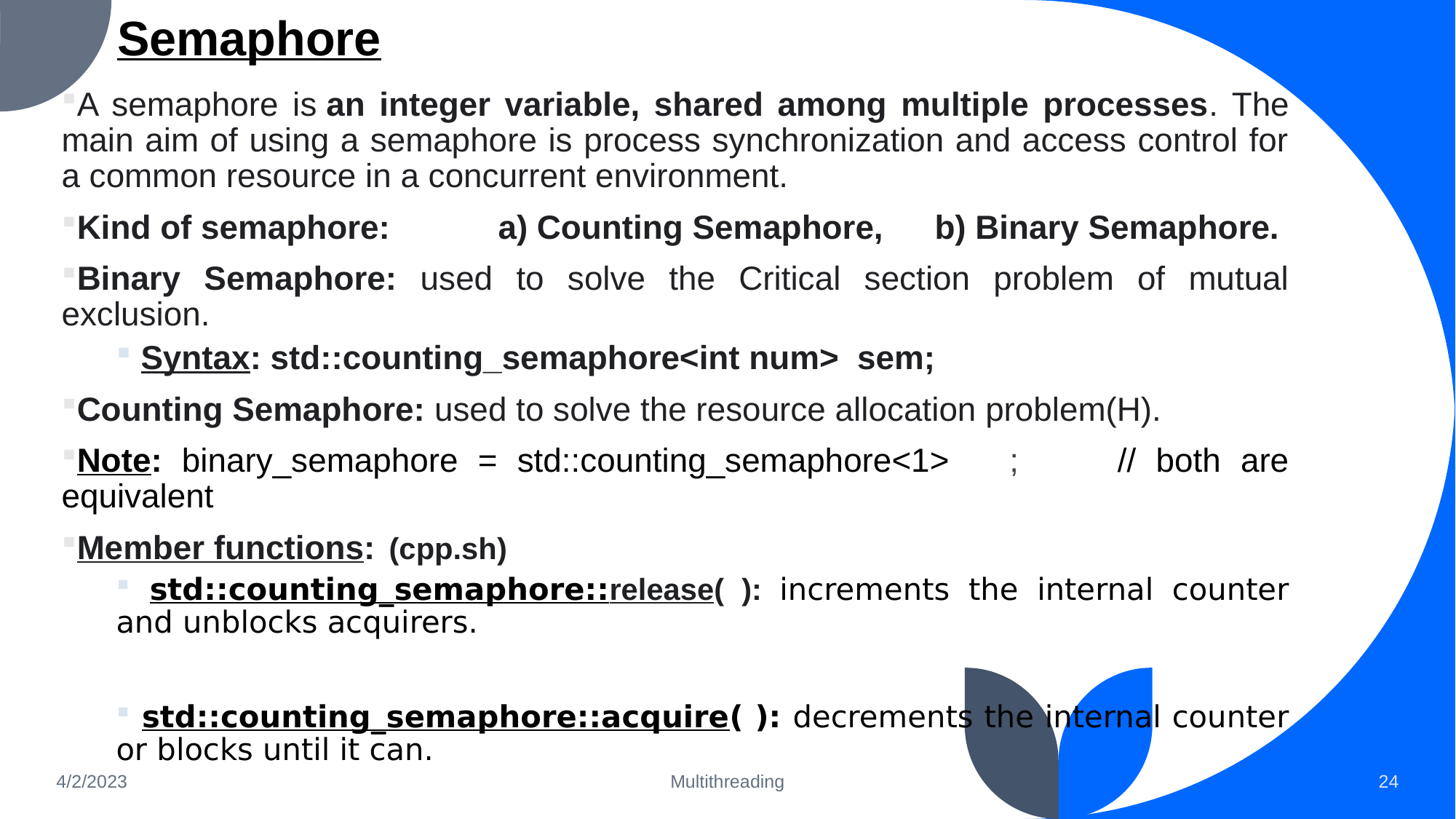

# Semaphore

A semaphore is an integer variable, shared among multiple processes. The main aim of using a semaphore is process synchronization and access control for a common resource in a concurrent environment.
Kind of semaphore:  	a) Counting Semaphore, 	b) Binary Semaphore.
Binary Semaphore: used to solve the Critical section problem of mutual exclusion.
 Syntax: std::counting_semaphore<int num>  sem;
Counting Semaphore: used to solve the resource allocation problem(H).
Note: binary_semaphore = std::counting_semaphore<1>   ;     // both are equivalent
Member functions:	(cpp.sh)
 std::counting_semaphore::release( ): increments the internal counter and unblocks acquirers.

 std::counting_semaphore::acquire( ): decrements the internal counter or blocks until it can.

4/2/2023
Multithreading
24